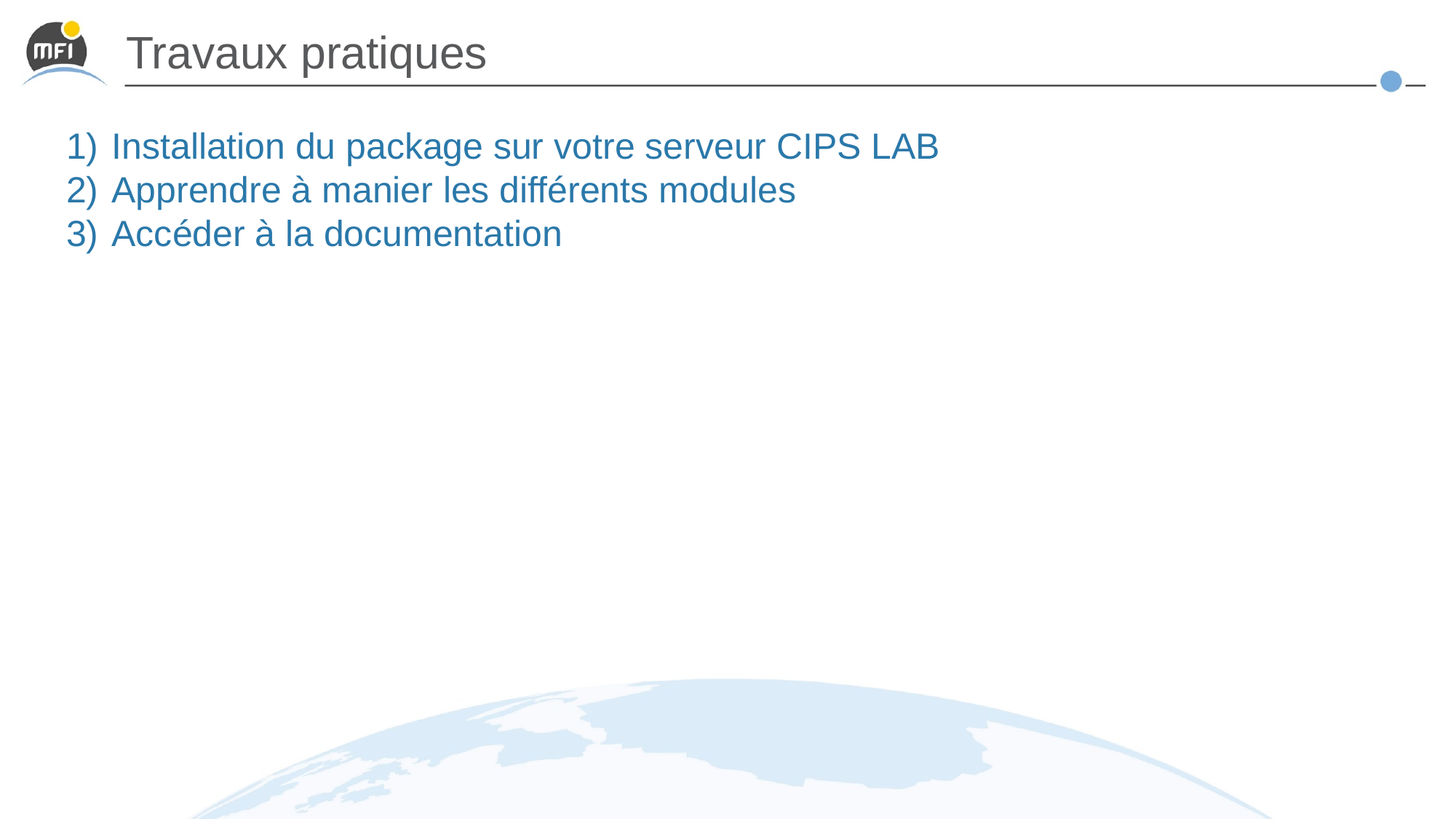

# Travaux pratiques
Installation du package sur votre serveur CIPS LAB
Apprendre à manier les différents modules
Accéder à la documentation